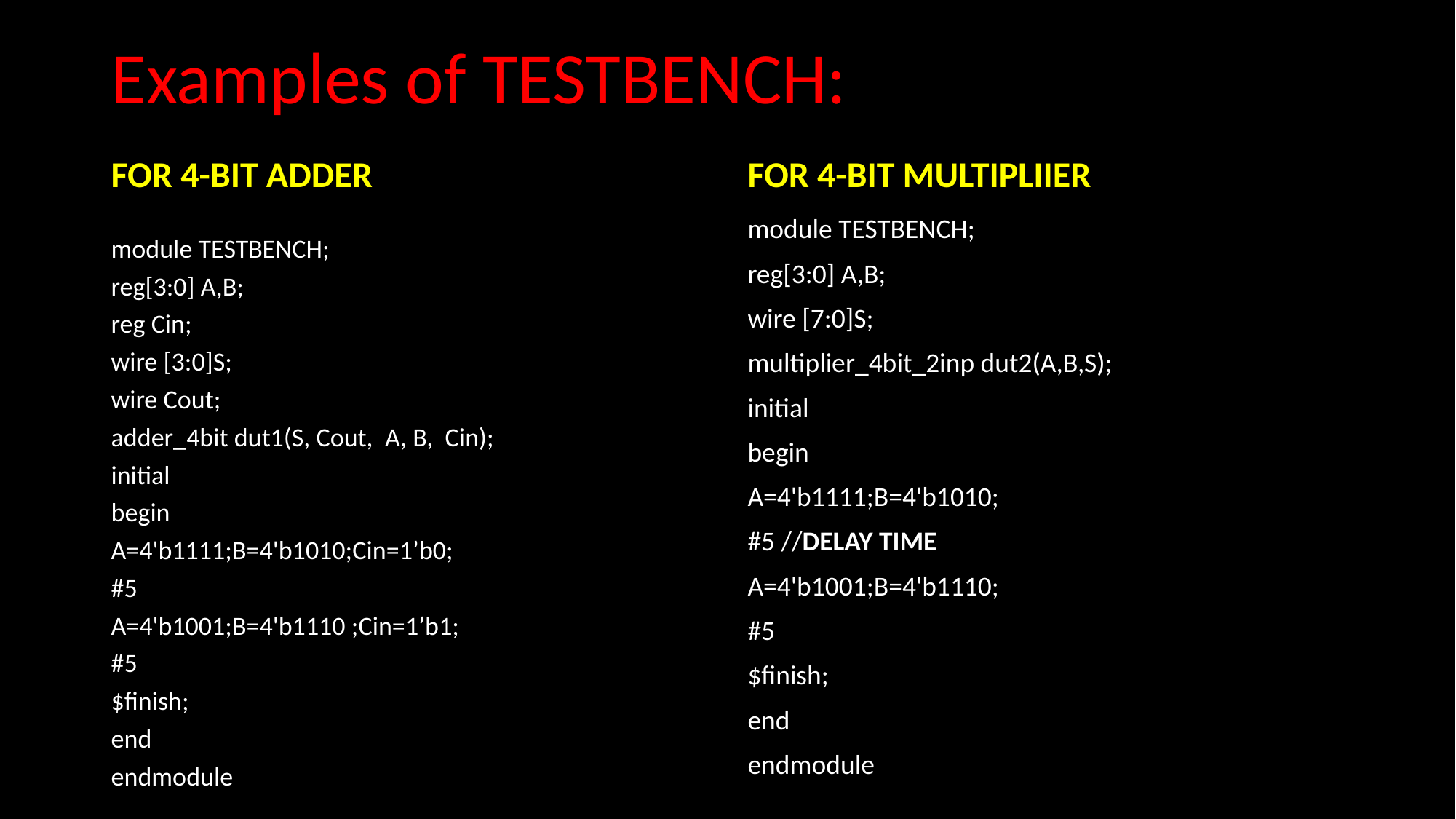

# Examples of TESTBENCH:
FOR 4-BIT ADDER
FOR 4-BIT MULTIPLIIER

module TESTBENCH;
reg[3:0] A,B;
reg Cin;
wire [3:0]S;
wire Cout;
adder_4bit dut1(S, Cout,  A, B,  Cin);
initial
begin
A=4'b1111;B=4'b1010;Cin=1’b0;
#5
A=4'b1001;B=4'b1110 ;Cin=1’b1;
#5
$finish;
end
endmodule
module TESTBENCH;
reg[3:0] A,B;
wire [7:0]S;
multiplier_4bit_2inp dut2(A,B,S);
initial
begin
A=4'b1111;B=4'b1010;
#5 //DELAY TIME
A=4'b1001;B=4'b1110;
#5
$finish;
end
endmodule